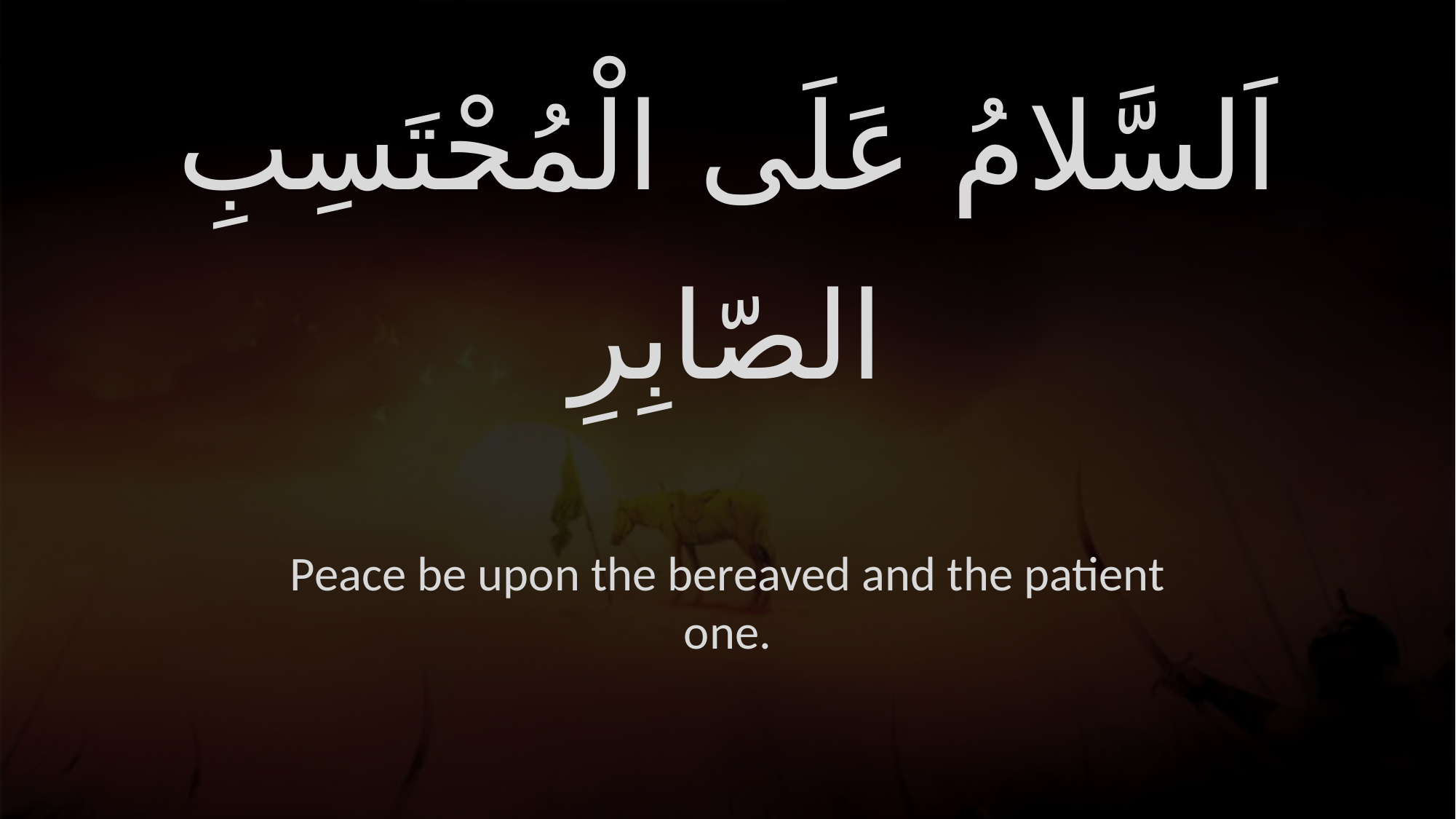

# اَلسَّلامُ عَلَى الْمُحْتَسِبِ الصّابِرِ
Peace be upon the bereaved and the patient one.